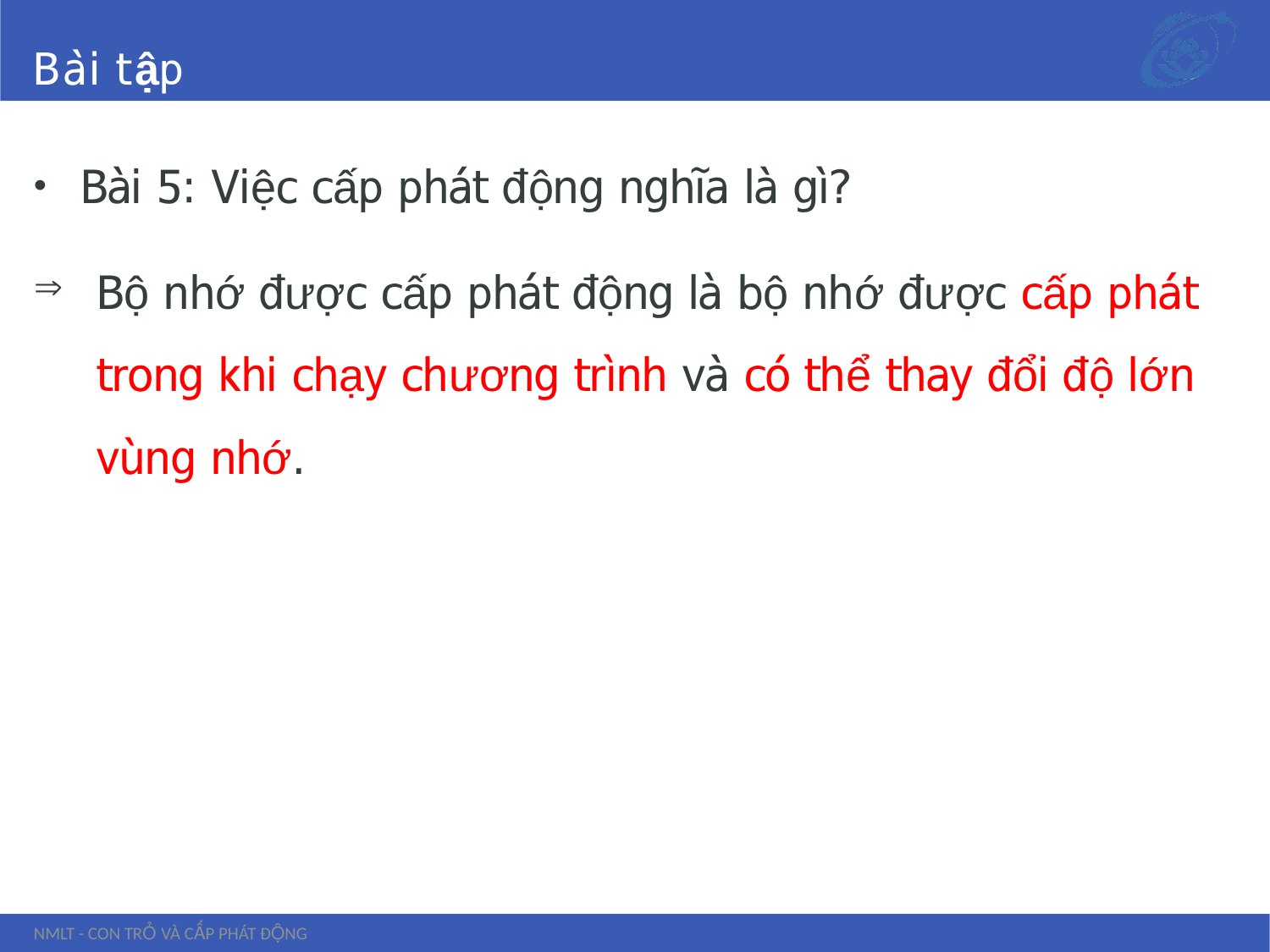

# Bài tập
Bài 5: Việc cấp phát động nghĩa là gì?
Bộ nhớ được cấp phát động là bộ nhớ được cấp phát trong khi chạy chương trình và có thể thay đổi độ lớn vùng nhớ.
NMLT - Con trỏ và cấp phát động
46